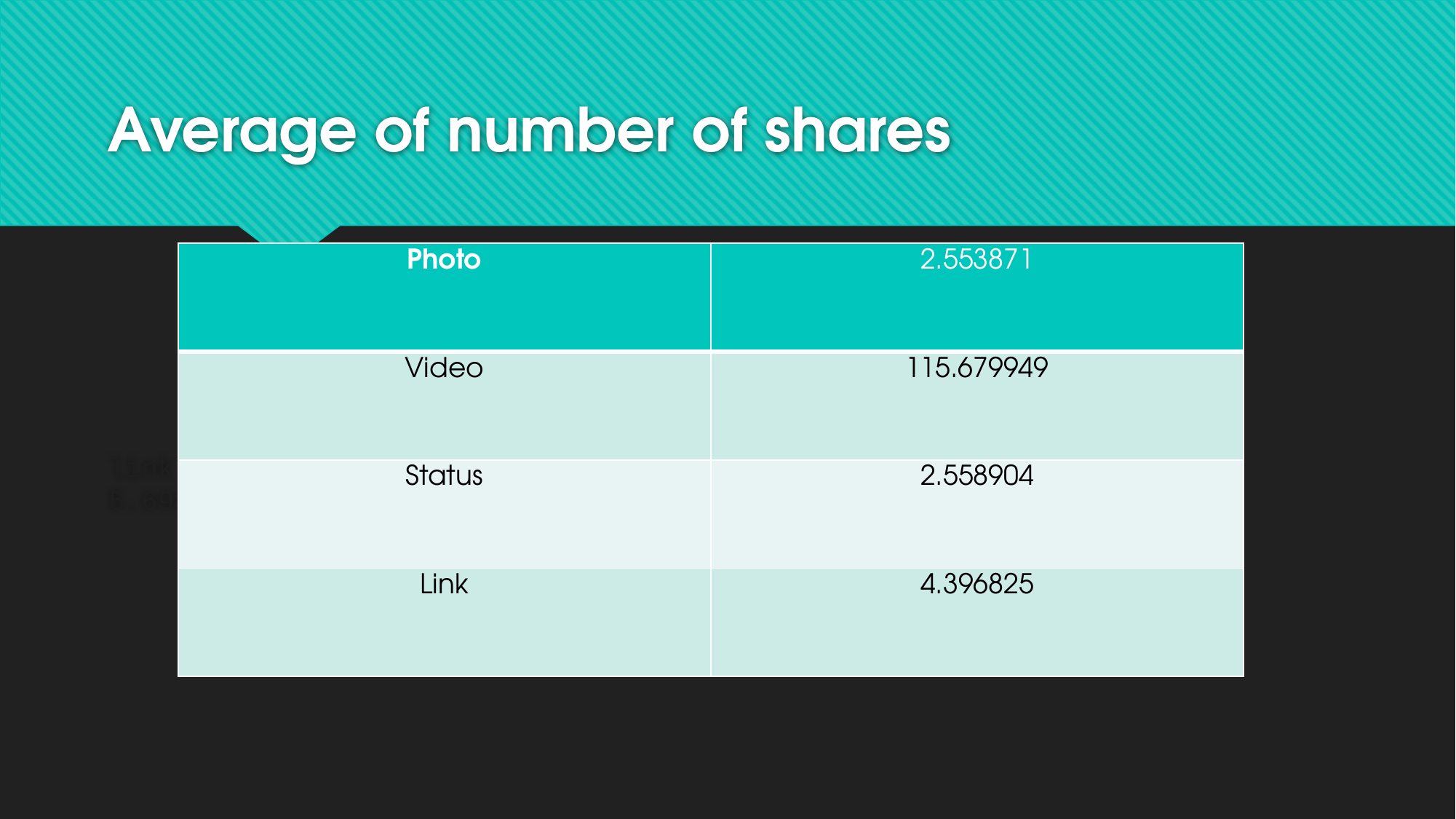

# Average of number of shares
| Photo | 2.553871 |
| --- | --- |
| Video | 115.679949 |
| Status | 2.558904 |
| Link | 4.396825 |
link 5.698413 photo 15.993470 status 36.238356 video 642.478149link 5.698413 photo 15.993470 status 36.238356 video 642.478149